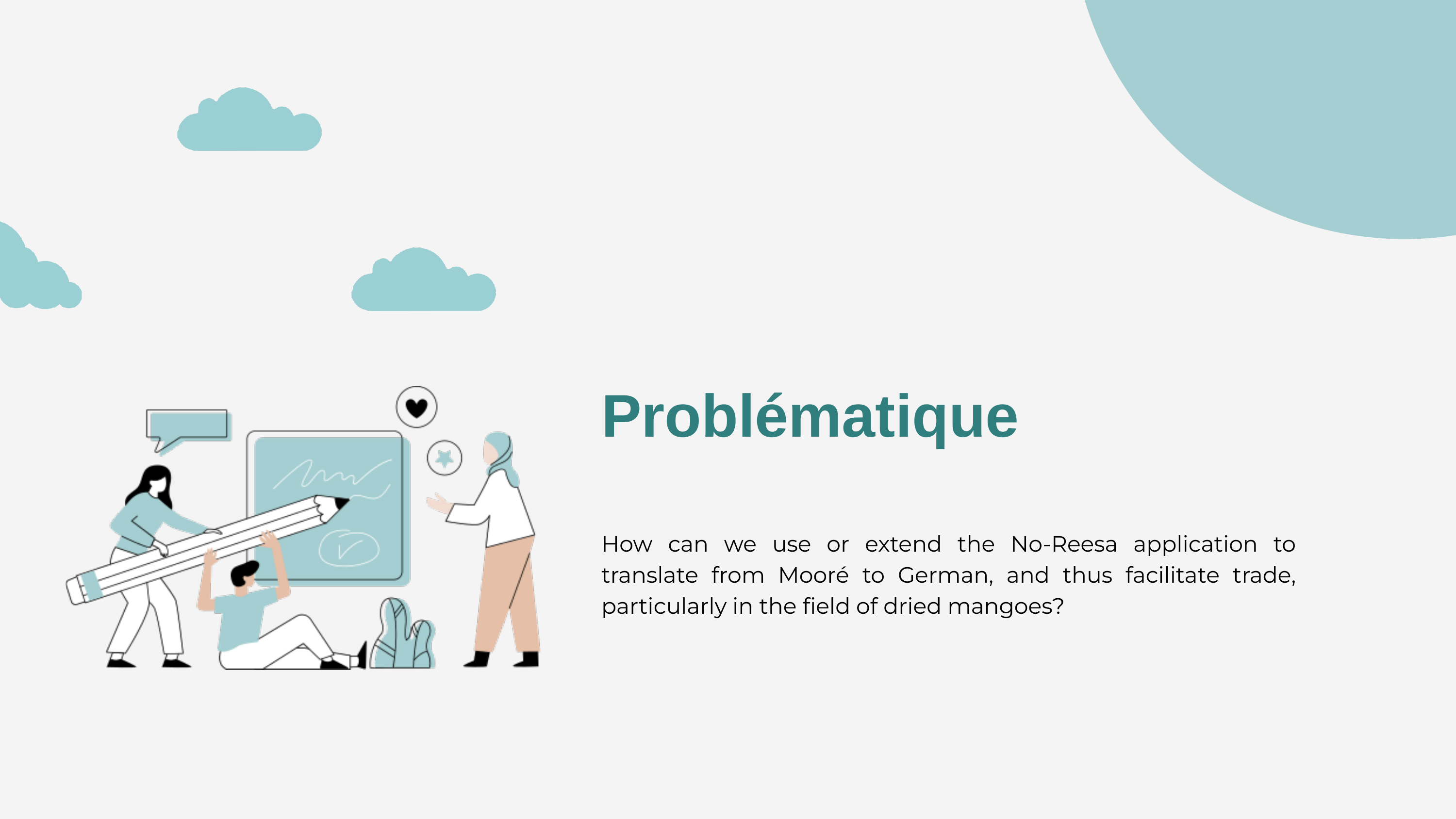

Problématique

How can we use or extend the No-Reesa application to translate from Mooré to German, and thus facilitate trade, particularly in the field of dried mangoes?